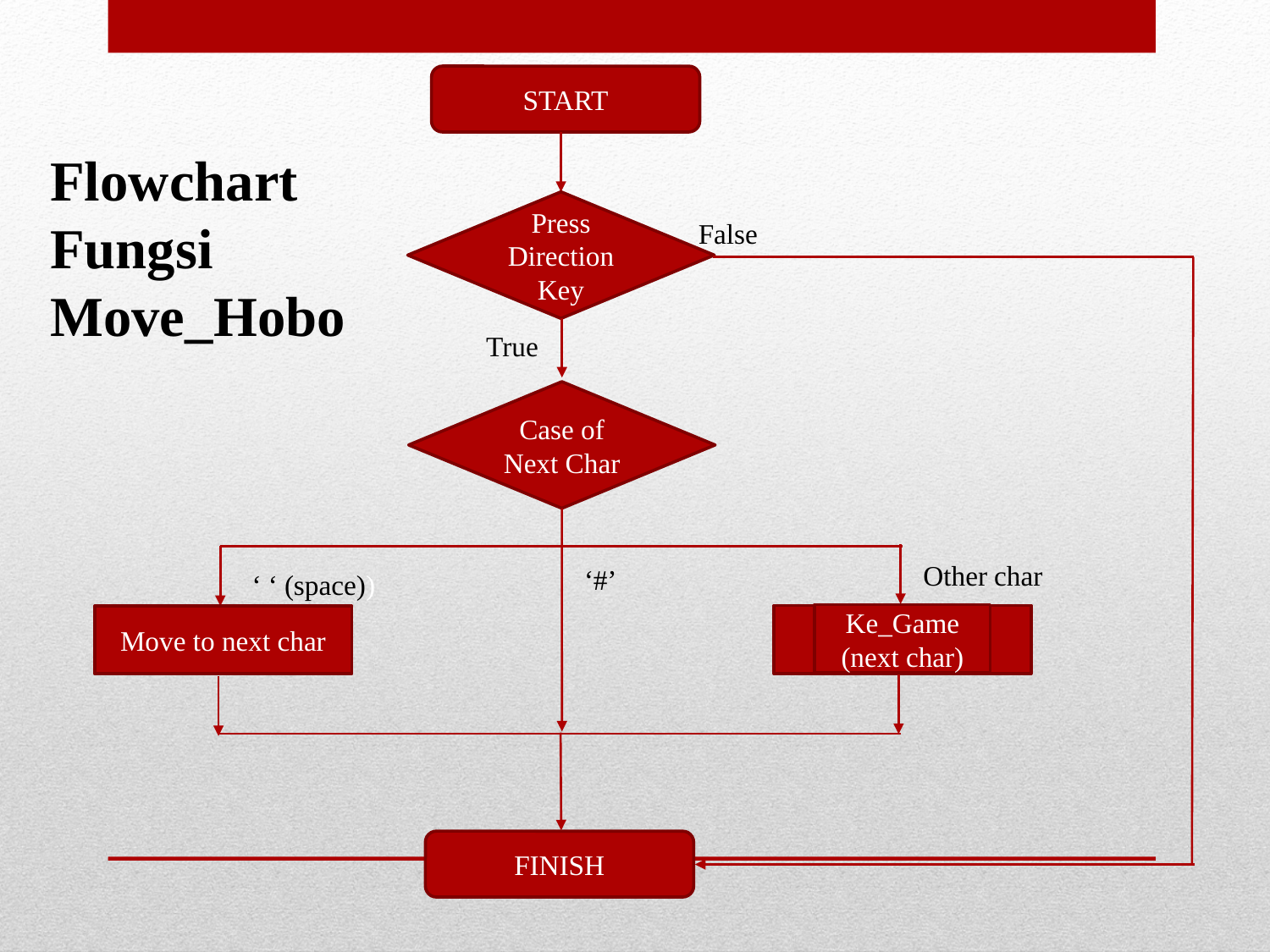

START
Flowchart Fungsi Move_Hobo
Press Direction Key
False
True
Case of Next Char
Other char
‘#’
‘ ‘ (space))
Ke_Game (next char)

Move to next char
FINISH